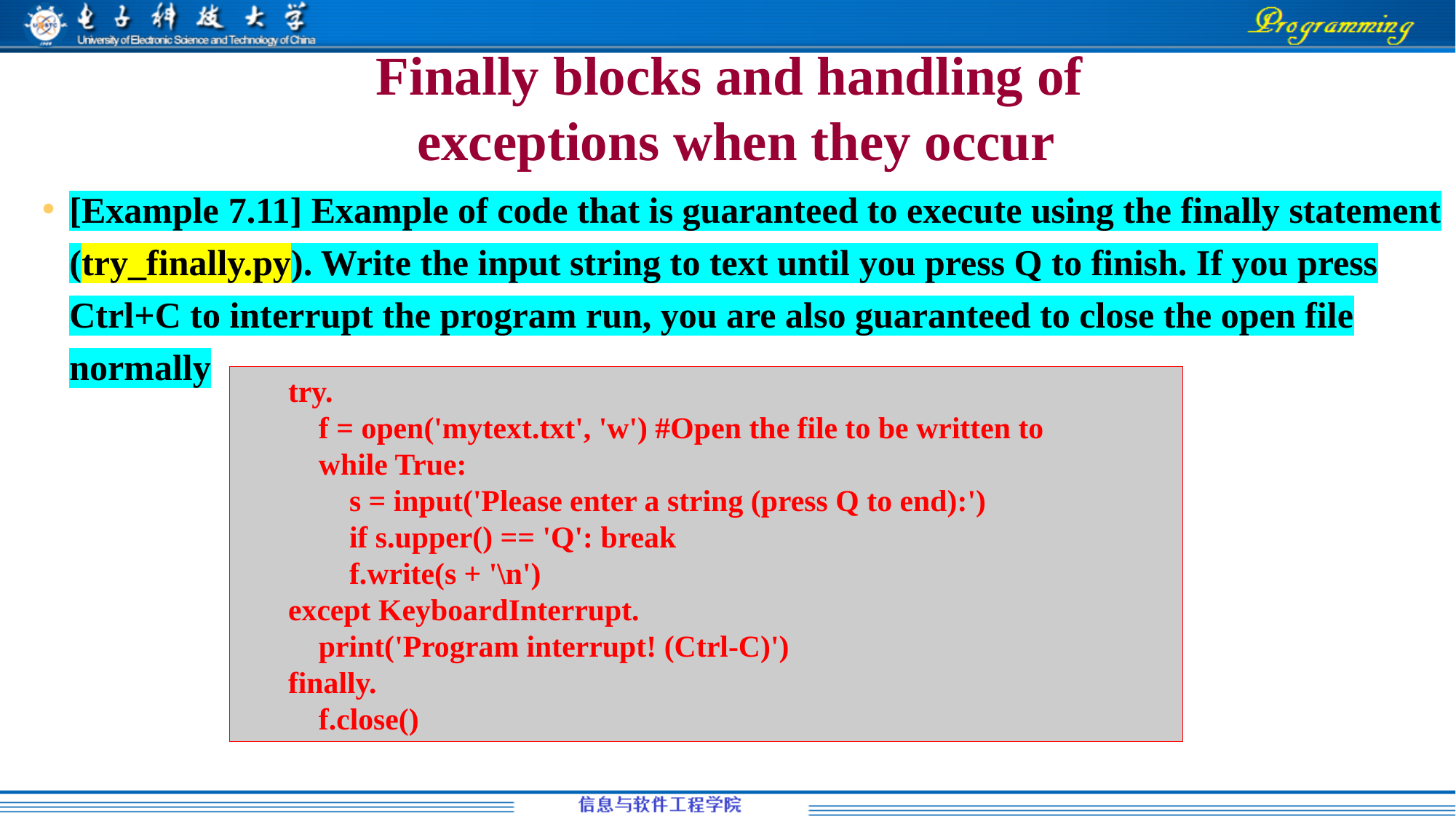

Finally blocks and handling of
exceptions when they occur
[Example 7.11] Example of code that is guaranteed to execute using the finally statement (try_finally.py). Write the input string to text until you press Q to finish. If you press Ctrl+C to interrupt the program run, you are also guaranteed to close the open file normally
try.
    f = open('mytext.txt', 'w') #Open the file to be written to
    while True:
        s = input('Please enter a string (press Q to end):')
        if s.upper() == 'Q': break
        f.write(s + '\n')
except KeyboardInterrupt.
    print('Program interrupt! (Ctrl-C)')
finally.
    f.close()